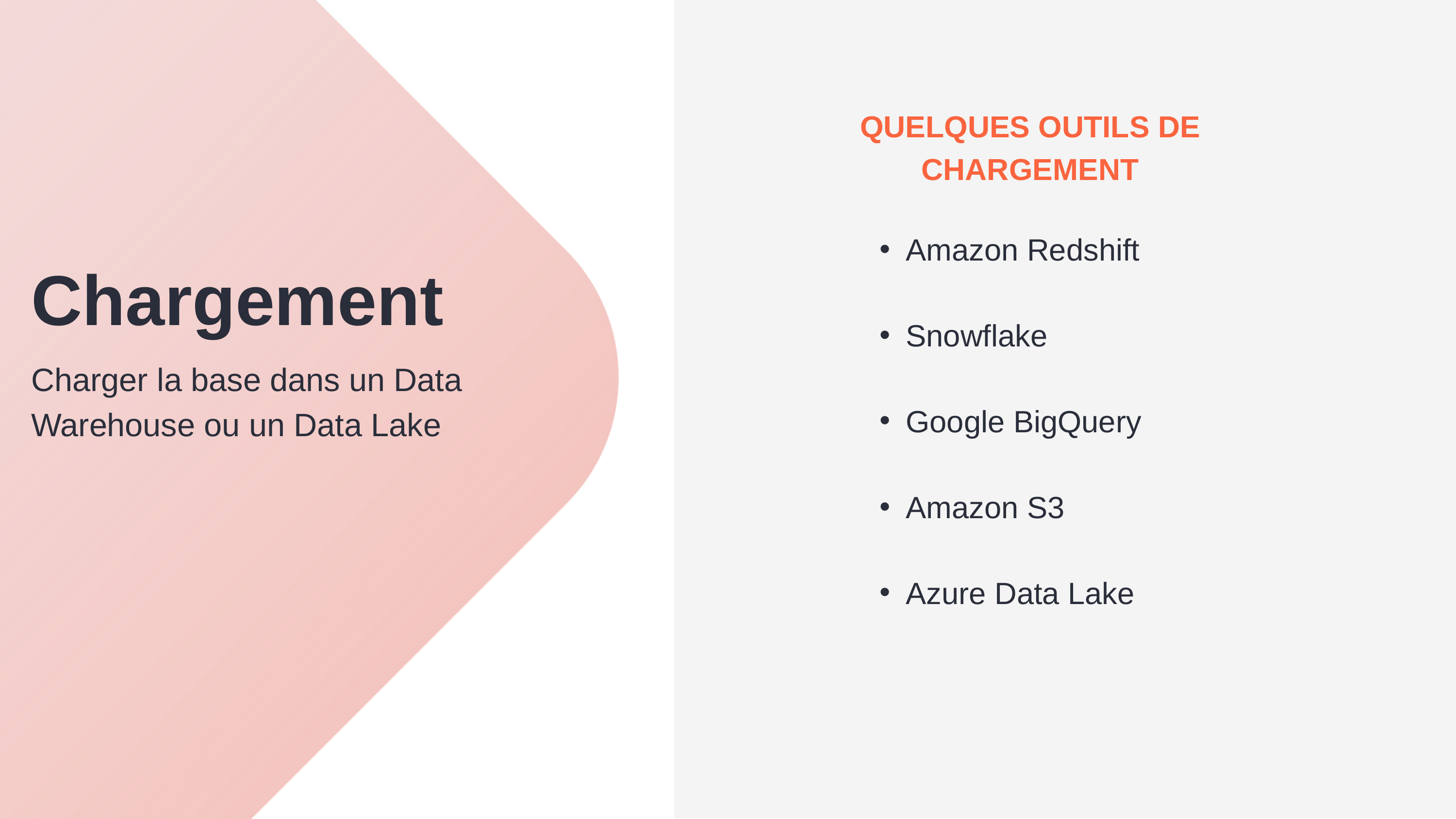

QUELQUES OUTILS DE CHARGEMENT
Amazon Redshift

Snowflake

Google BigQuery

Amazon S3

Azure Data Lake

Chargement
Charger la base dans un Data Warehouse ou un Data Lake